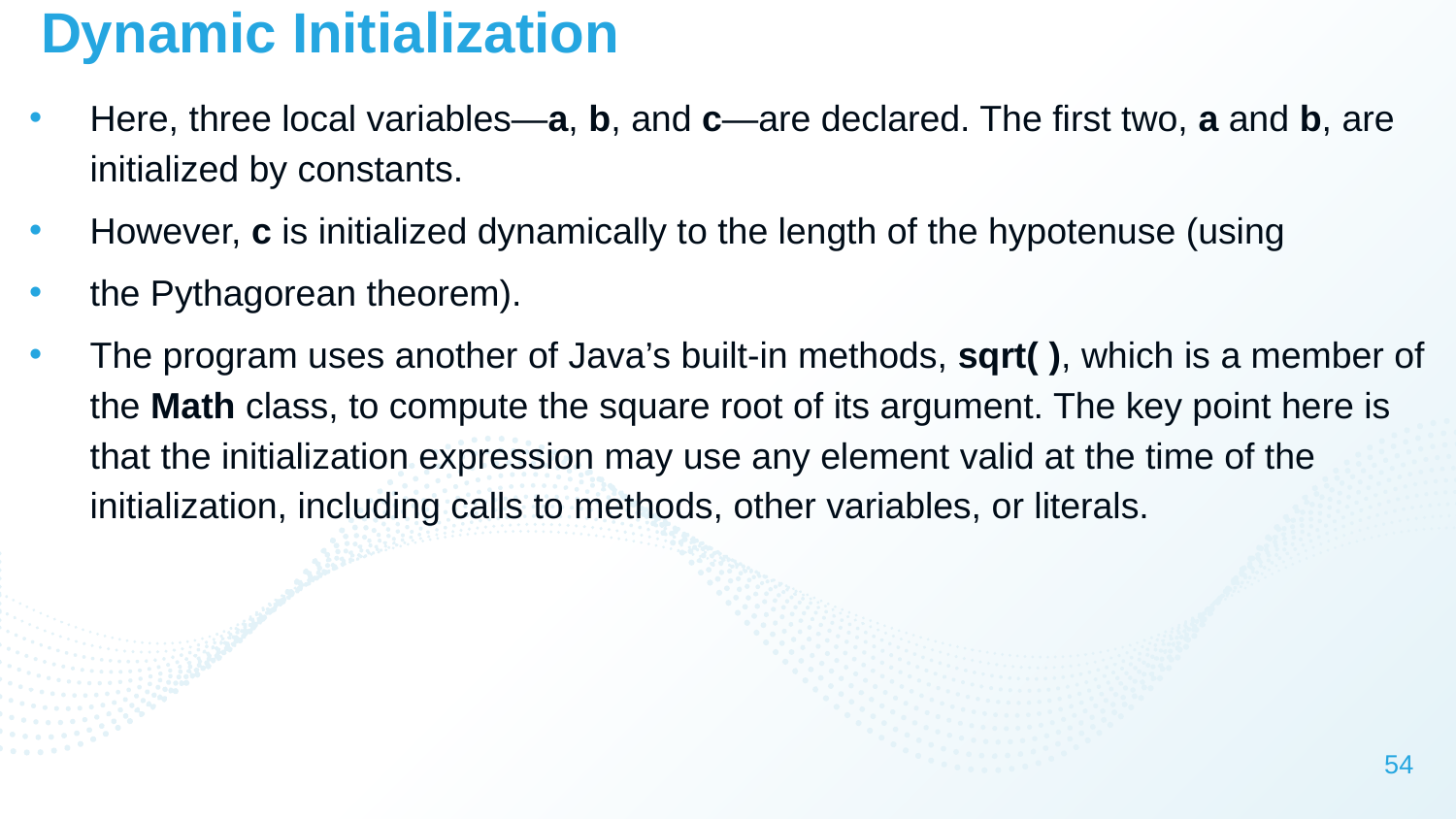

# Dynamic Initialization
Here, three local variables—a, b, and c—are declared. The first two, a and b, are initialized by constants.
However, c is initialized dynamically to the length of the hypotenuse (using
the Pythagorean theorem).
The program uses another of Java’s built-in methods, sqrt( ), which is a member of the Math class, to compute the square root of its argument. The key point here is that the initialization expression may use any element valid at the time of the initialization, including calls to methods, other variables, or literals.
54